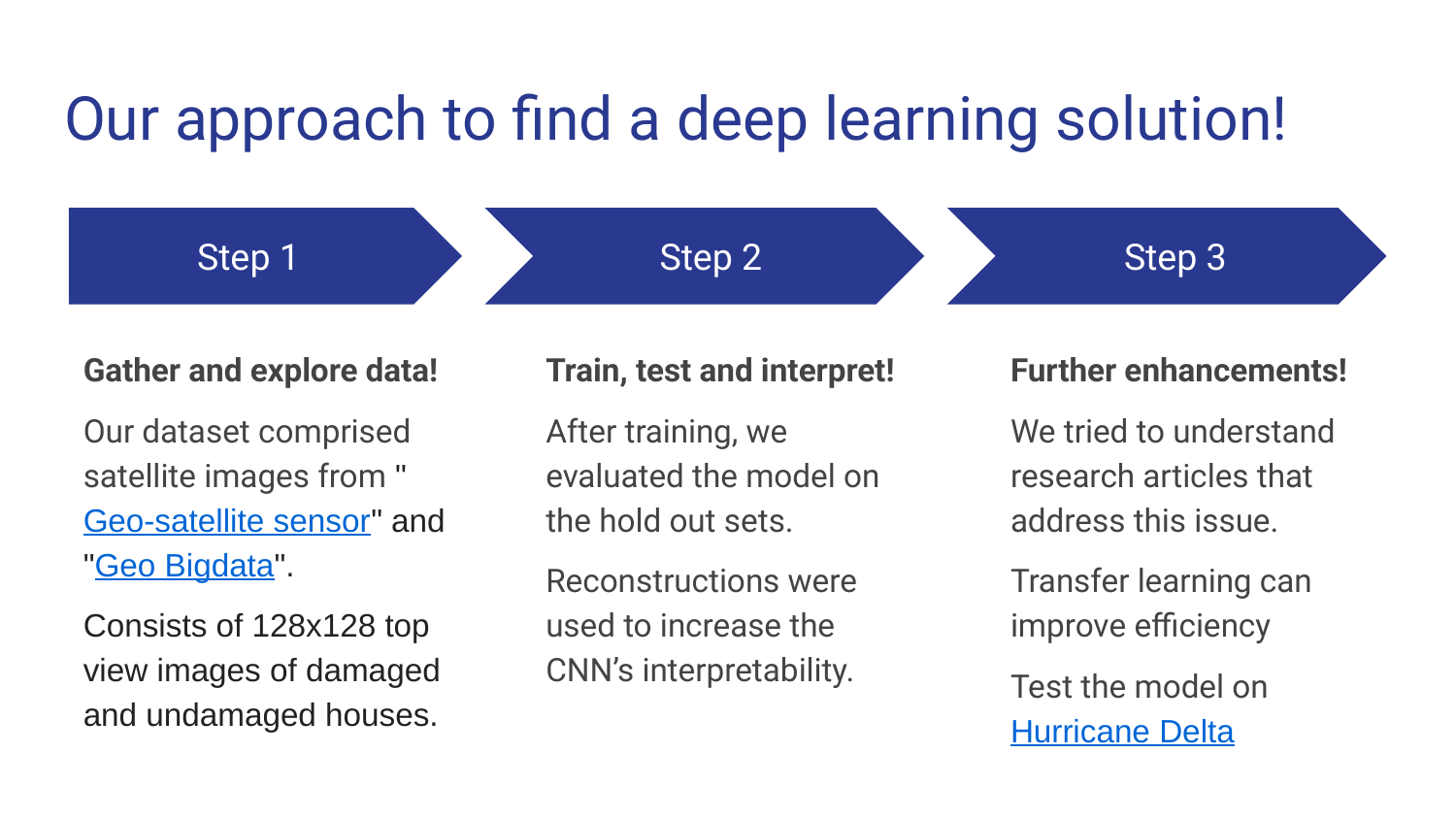

# Our approach to find a deep learning solution!

Step 1
Step 2
Step 3
Gather and explore data!
Our dataset comprised satellite images from "Geo-satellite sensor" and "Geo Bigdata".
Consists of 128x128 top view images of damaged and undamaged houses.
Train, test and interpret!
After training, we evaluated the model on the hold out sets.
Reconstructions were used to increase the CNN’s interpretability.
Further enhancements!
We tried to understand research articles that address this issue.
Transfer learning can improve efficiency
Test the model on Hurricane Delta